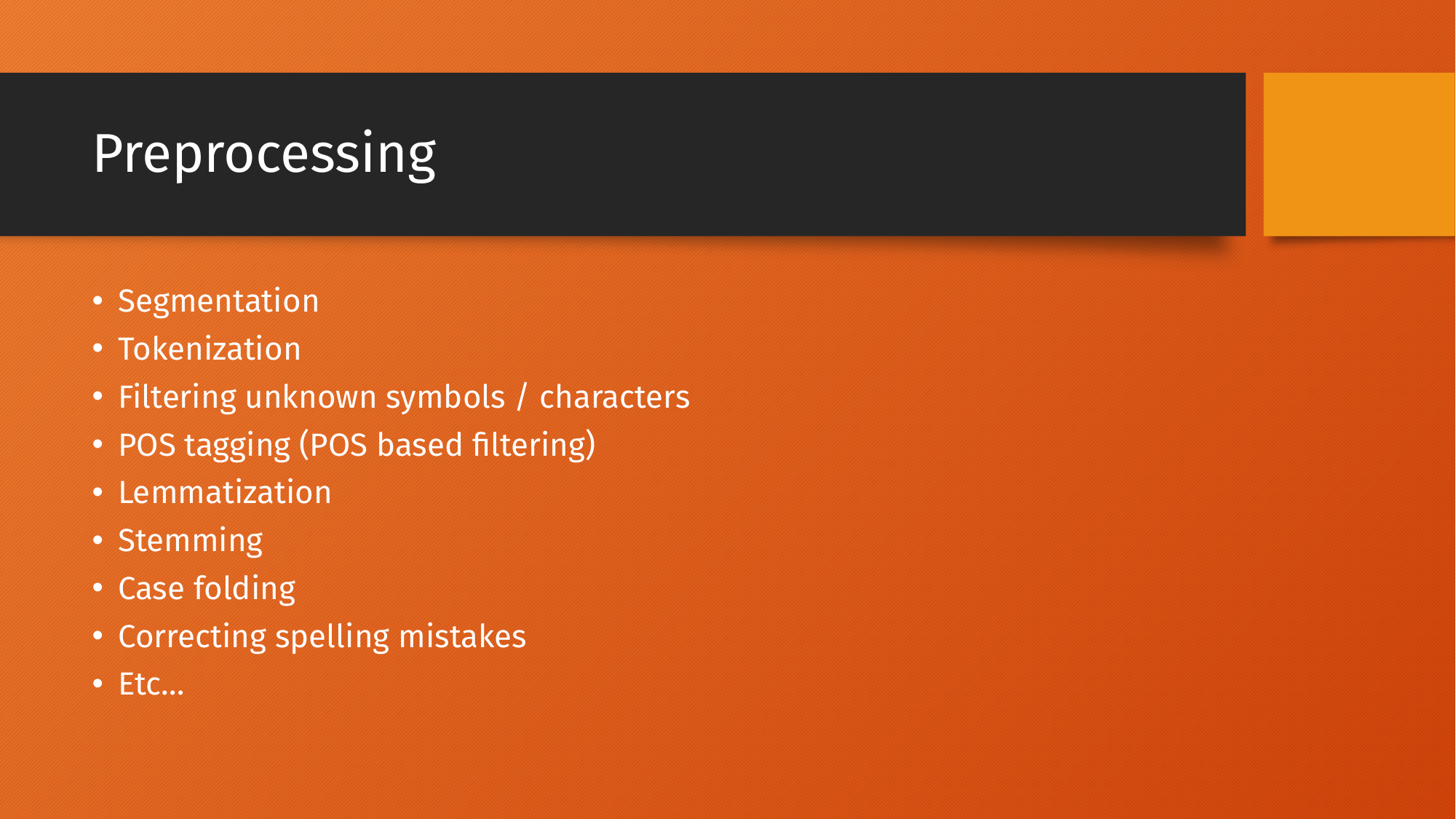

# Preprocessing
Segmentation
Tokenization
Filtering unknown symbols / characters
POS tagging (POS based filtering)
Lemmatization
Stemming
Case folding
Correcting spelling mistakes
Etc…